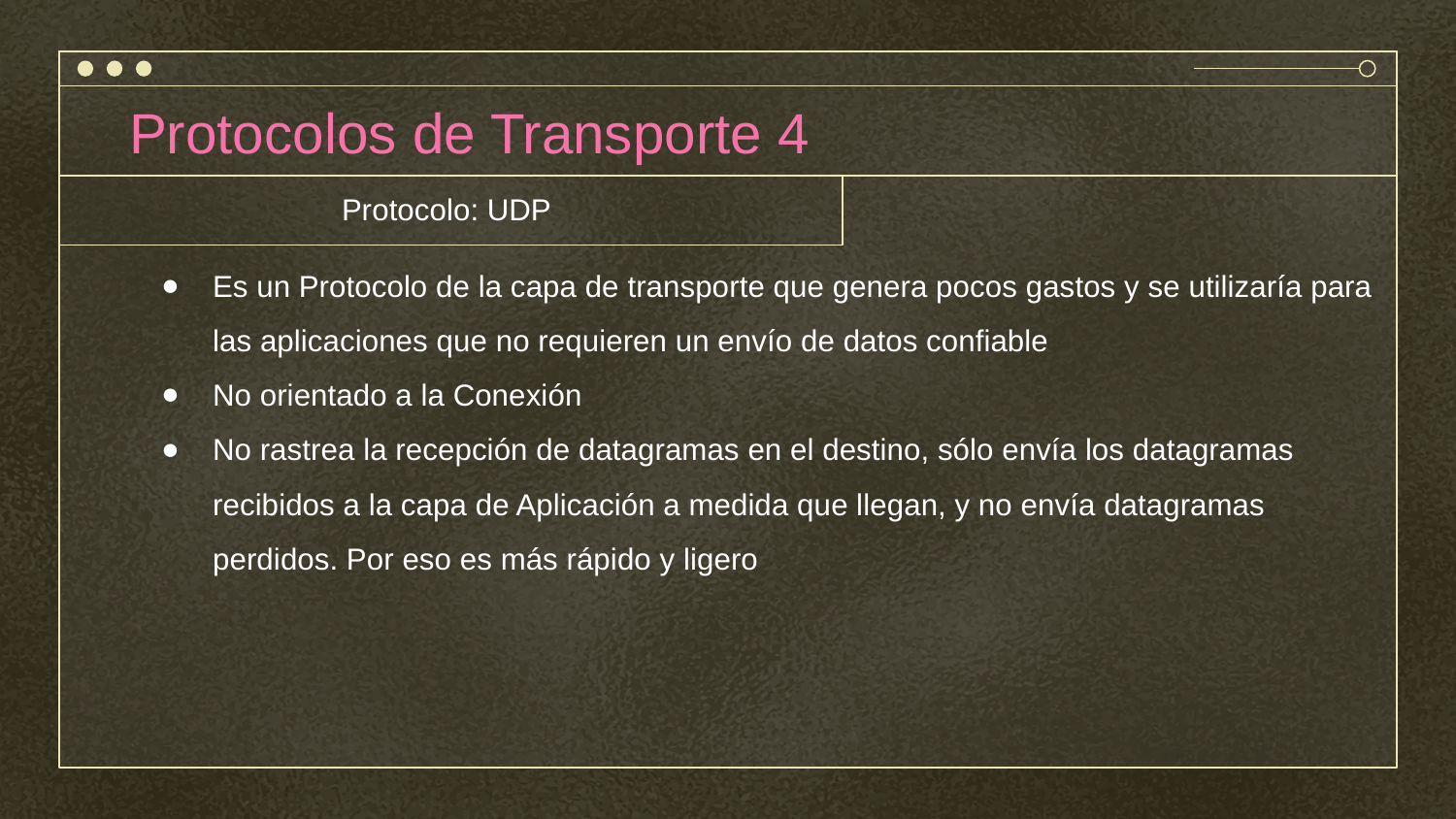

# Protocolos de Transporte 4
Protocolo: UDP
Es un Protocolo de la capa de transporte que genera pocos gastos y se utilizaría para las aplicaciones que no requieren un envío de datos confiable
No orientado a la Conexión
No rastrea la recepción de datagramas en el destino, sólo envía los datagramas recibidos a la capa de Aplicación a medida que llegan, y no envía datagramas perdidos. Por eso es más rápido y ligero